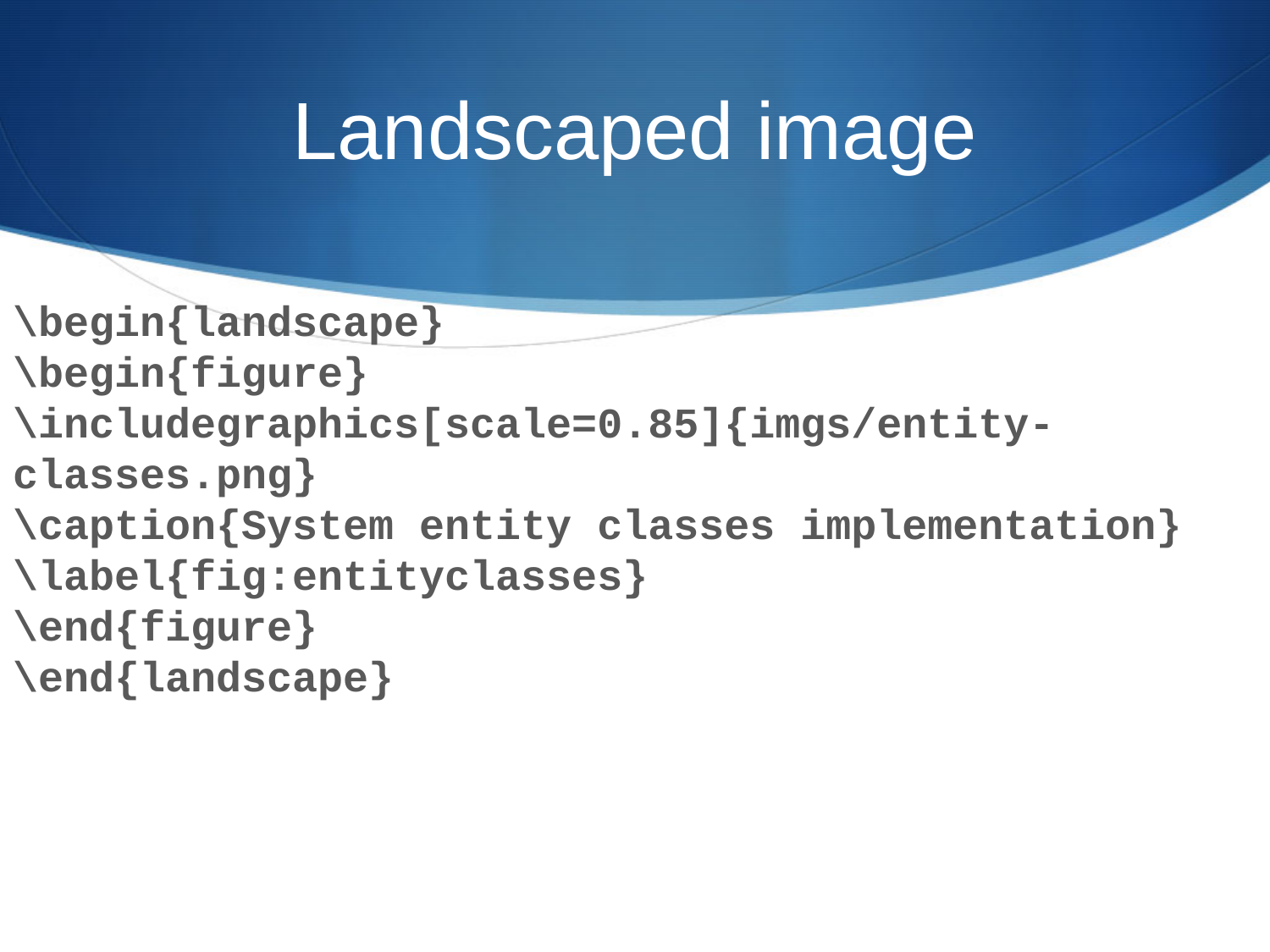

# Landscaped image
\begin{landscape}
\begin{figure}
\includegraphics[scale=0.85]{imgs/entity-classes.png}
\caption{System entity classes implementation}
\label{fig:entityclasses}
\end{figure}
\end{landscape}